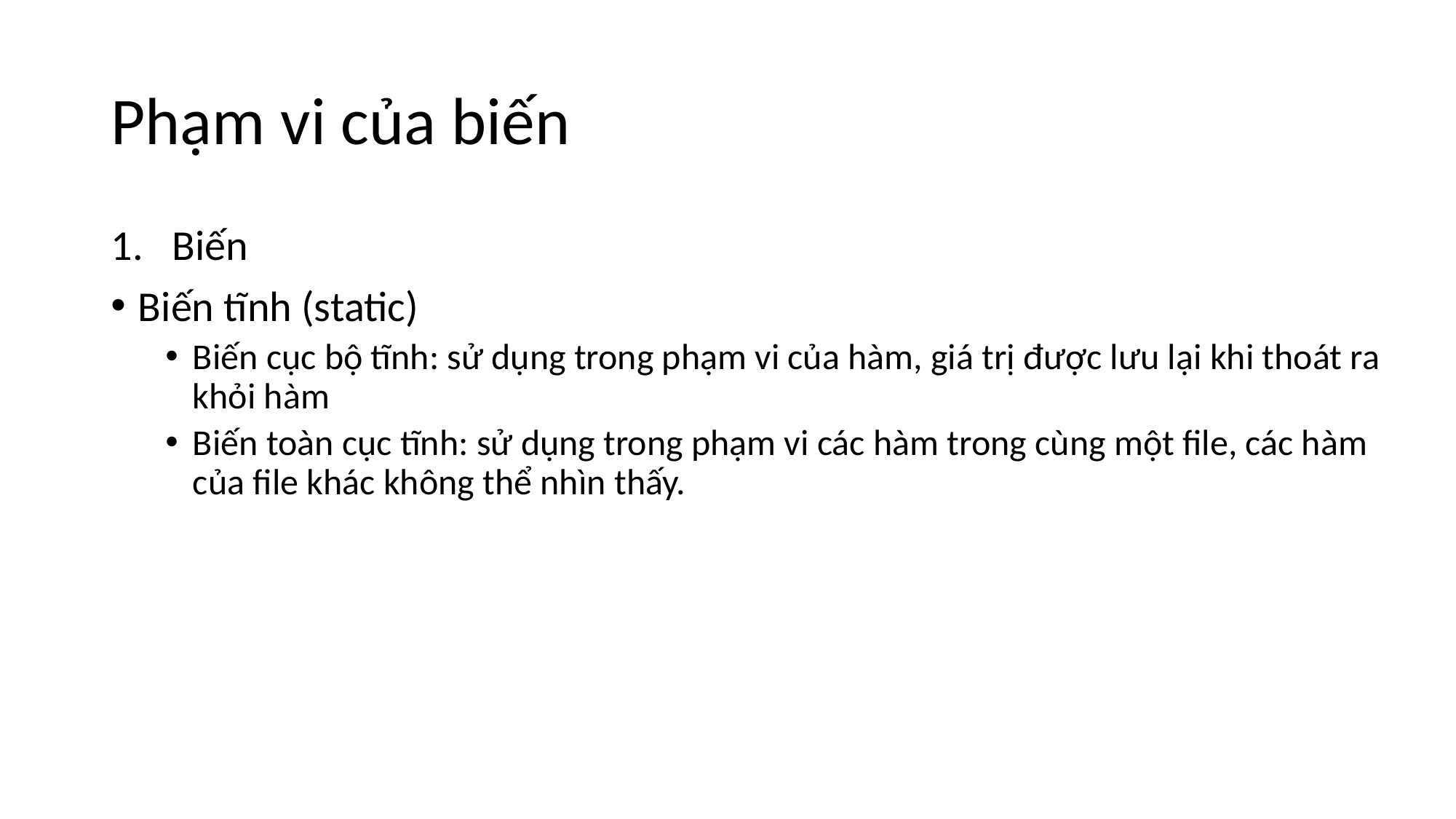

# Phạm vi của biến
Biến
Biến tĩnh (static)
Biến cục bộ tĩnh: sử dụng trong phạm vi của hàm, giá trị được lưu lại khi thoát ra khỏi hàm
Biến toàn cục tĩnh: sử dụng trong phạm vi các hàm trong cùng một file, các hàm của file khác không thể nhìn thấy.